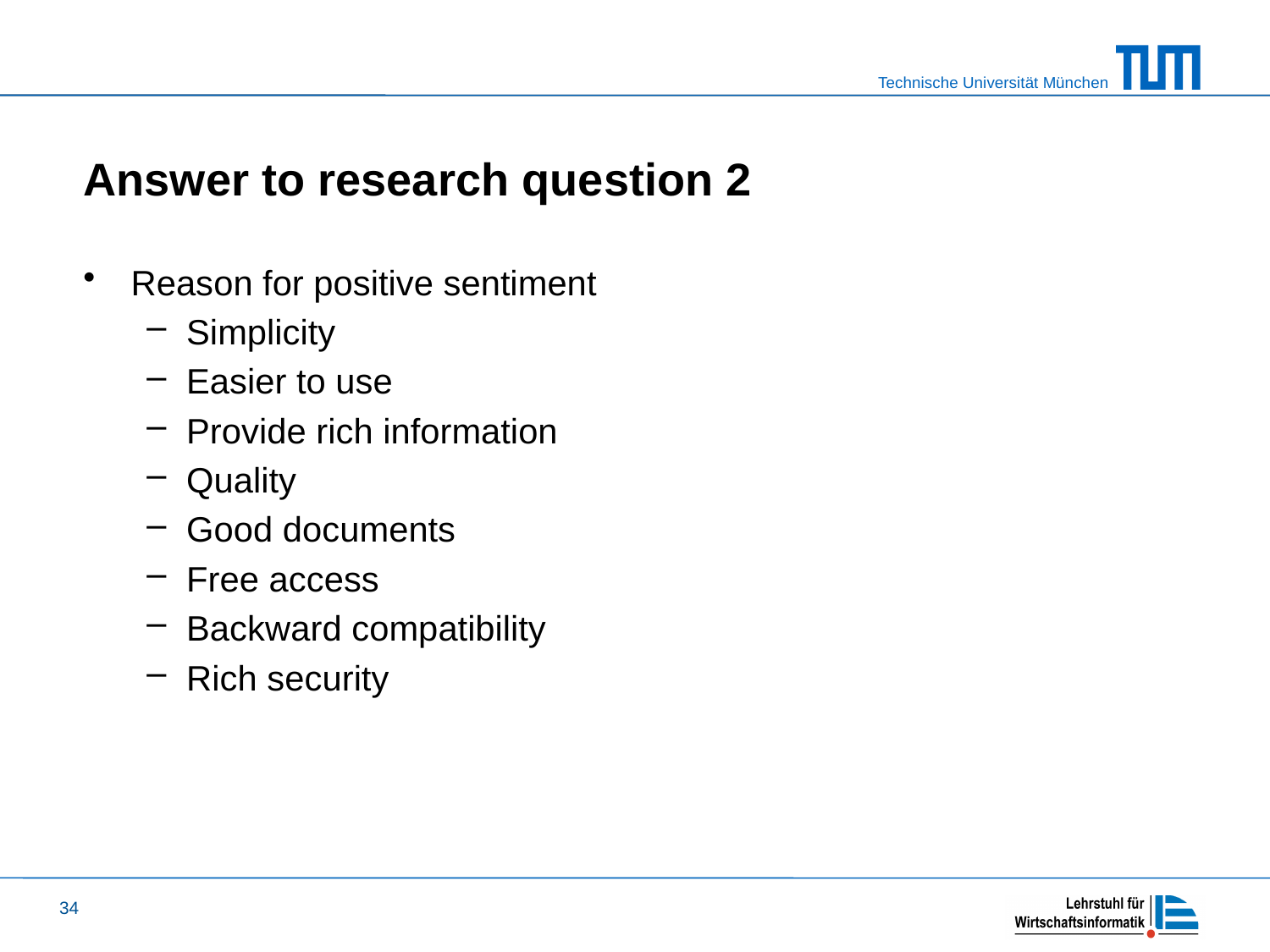

# Answer to research question 2
Reason for positive sentiment
Simplicity
Easier to use
Provide rich information
Quality
Good documents
Free access
Backward compatibility
Rich security